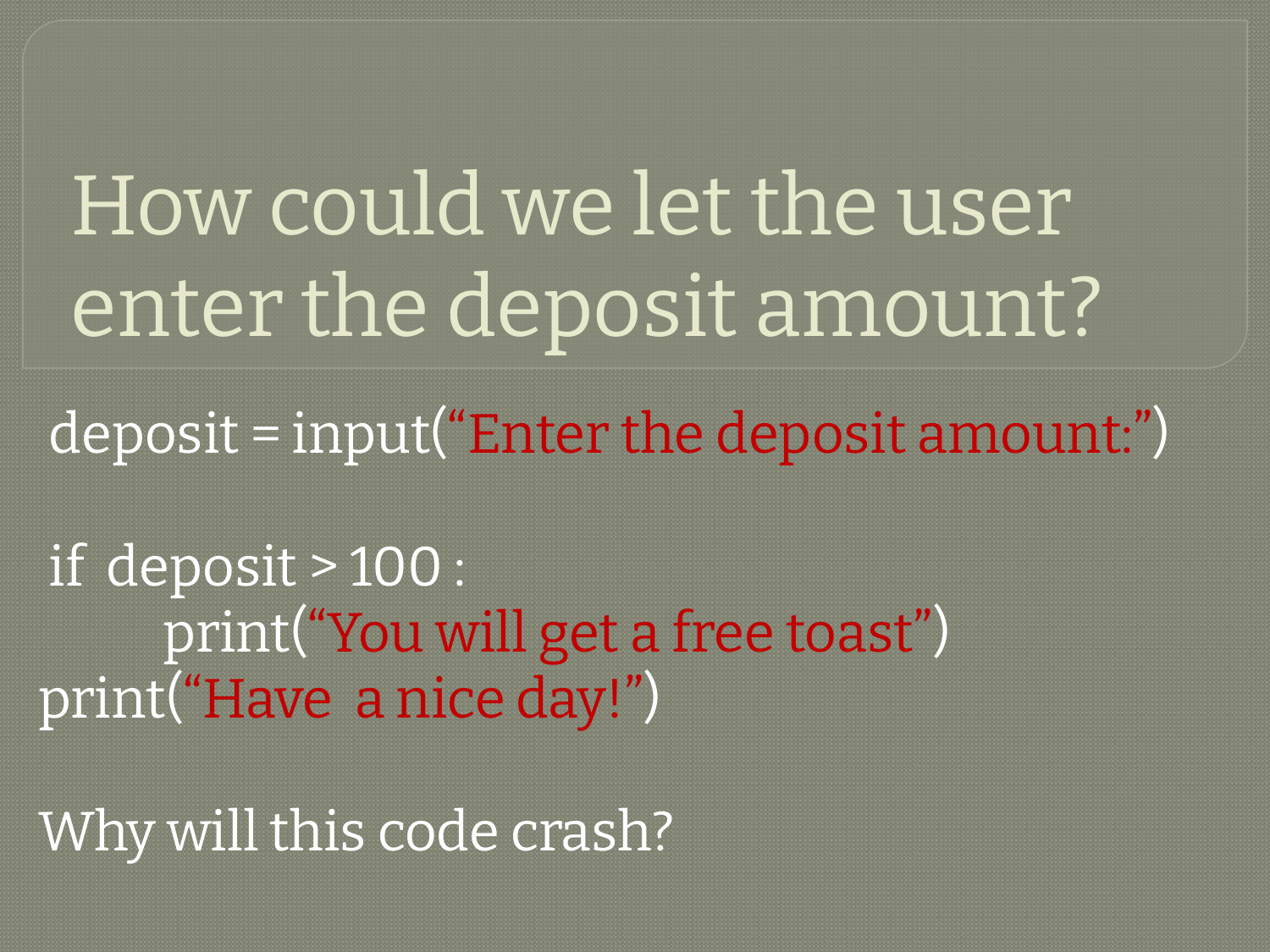

# How could we let the user enter the deposit amount?
 deposit = input(“Enter the deposit amount:”)

 if  deposit > 100 :
	print(“You will get a free toast”)
print(“Have  a nice day!”)

Why will this code crash?